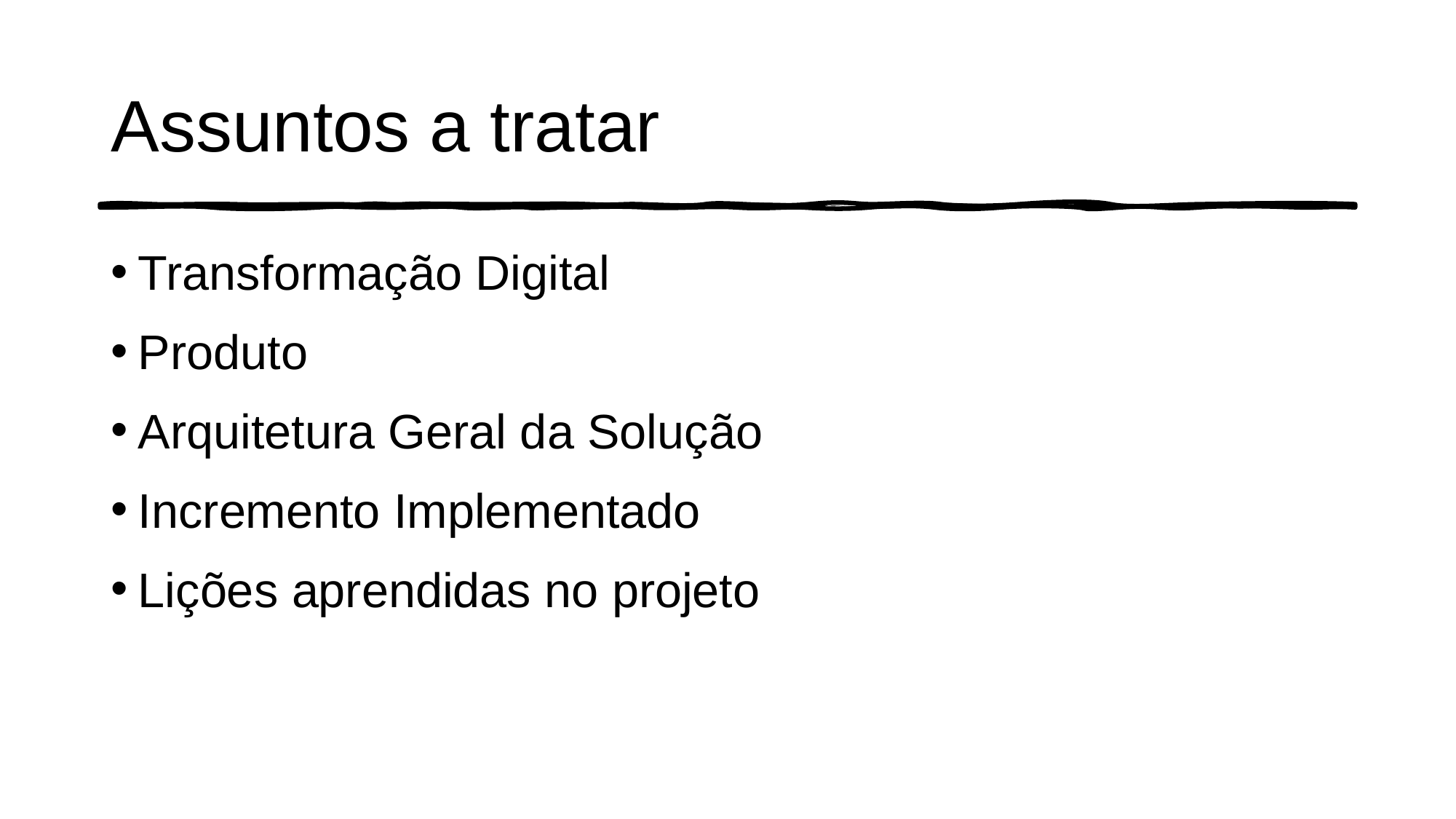

# Assuntos a tratar
Transformação Digital
Produto
Arquitetura Geral da Solução
Incremento Implementado
Lições aprendidas no projeto